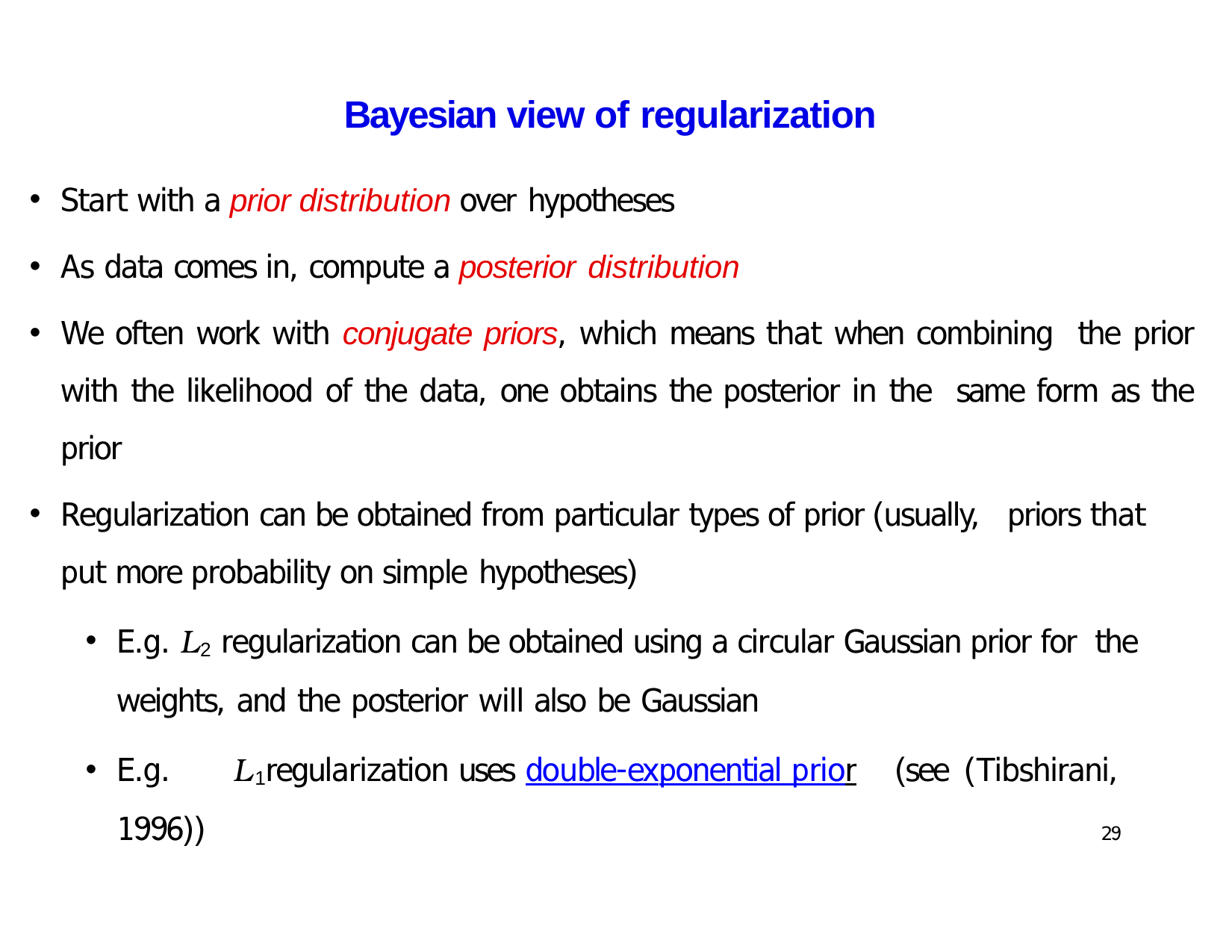

# Bayesian view of regularization
Start with a prior distribution over hypotheses
As data comes in, compute a posterior distribution
We often work with conjugate priors, which means that when combining  the prior with the likelihood of the data, one obtains the posterior in the  same form as the prior
Regularization can be obtained from particular types of prior (usually,  priors that put more probability on simple hypotheses)
E.g. L2 regularization can be obtained using a circular Gaussian prior for  the weights, and the posterior will also be Gaussian
E.g.	L1regularization uses double-exponential prior	(see	(Tibshirani,  1996))
29